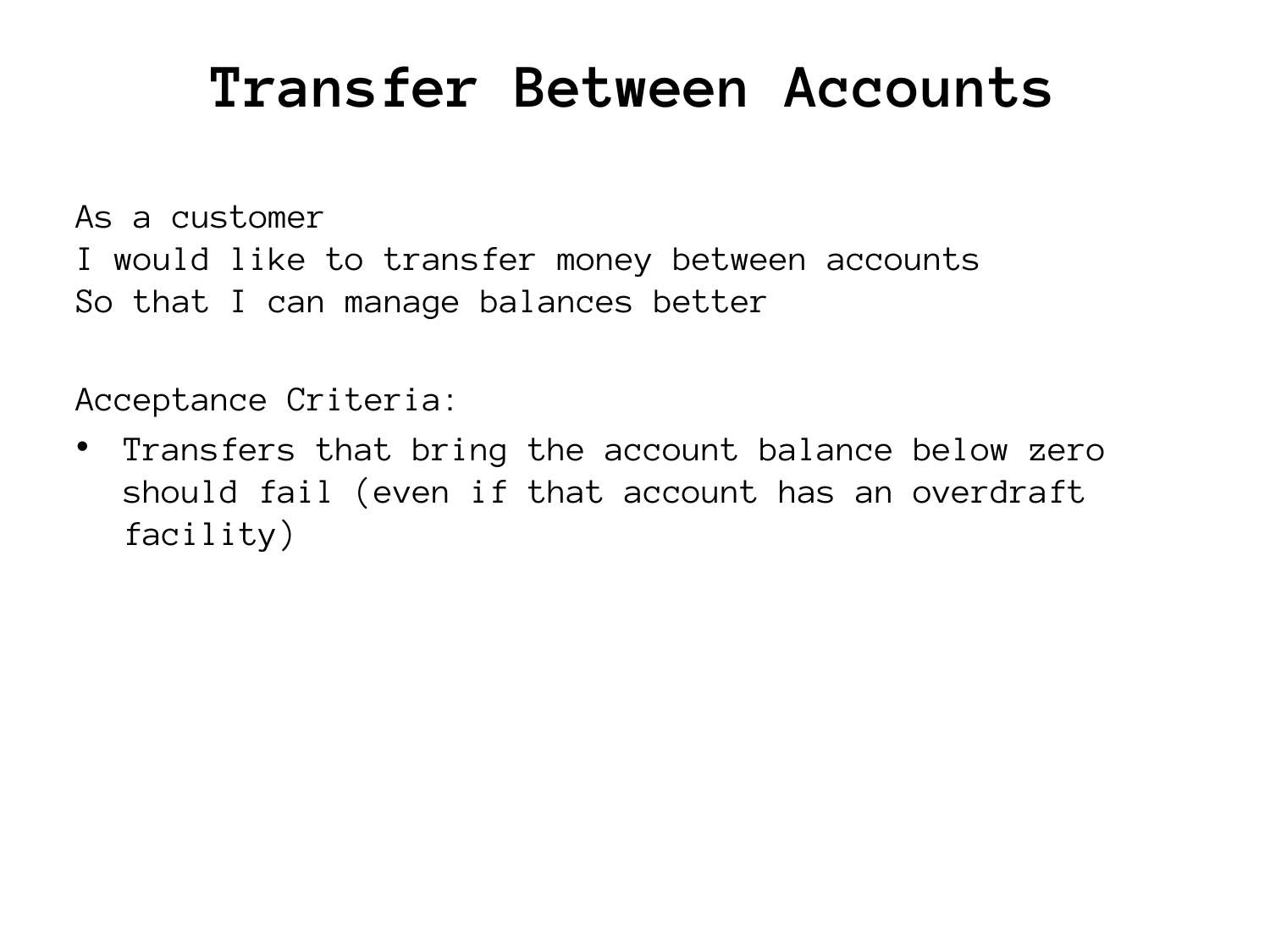

# Transfer Between Accounts
As a customer
I would like to transfer money between accounts
So that I can manage balances better

Acceptance Criteria:
Transfers that bring the account balance below zero should fail (even if that account has an overdraft facility)